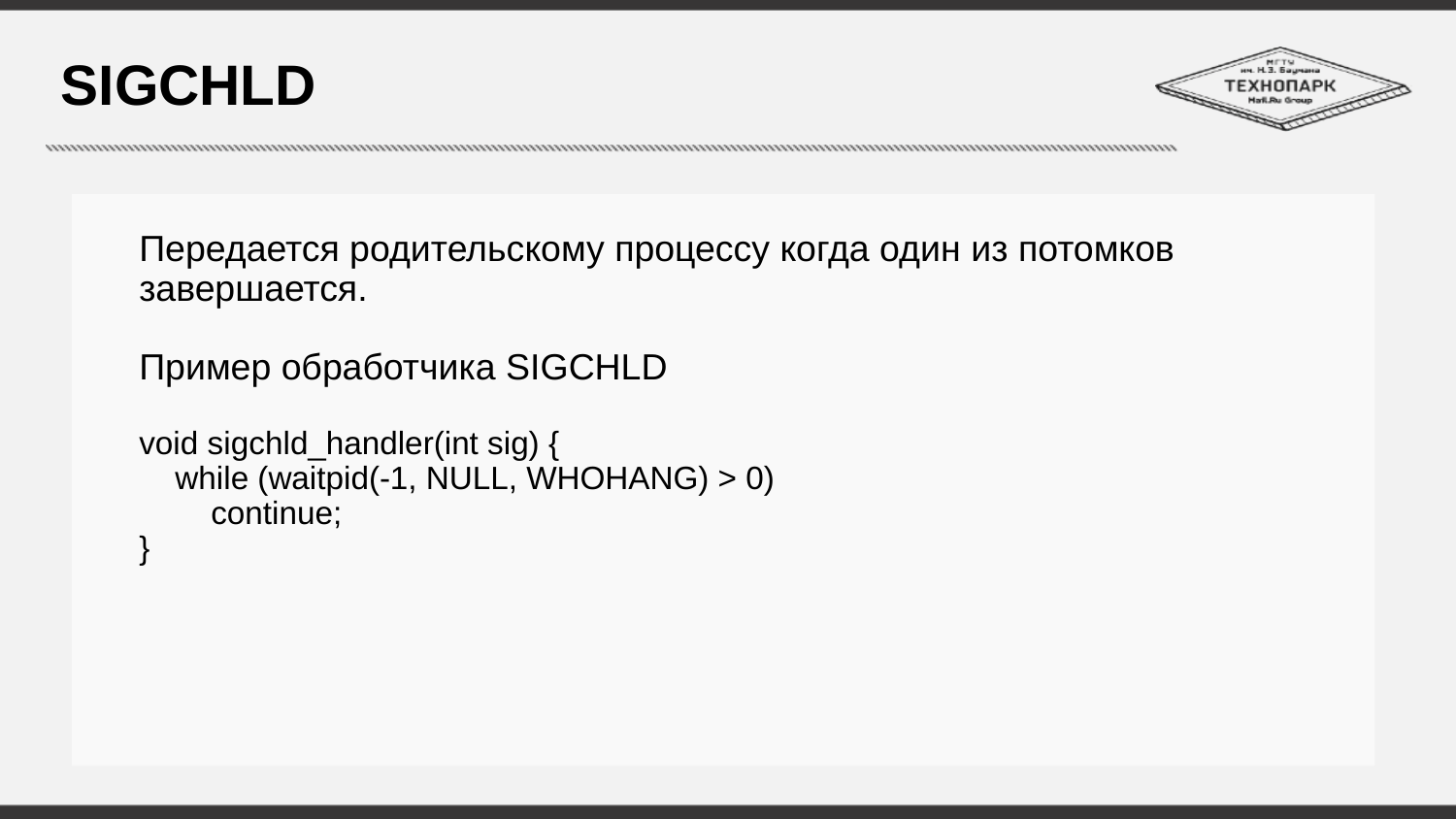

# SIGCHLD
Передается родительскому процессу когда один из потомков завершается.

Пример обработчика SIGCHLD

void sigchld_handler(int sig) {
    while (waitpid(-1, NULL, WHOHANG) > 0)
        continue;
}